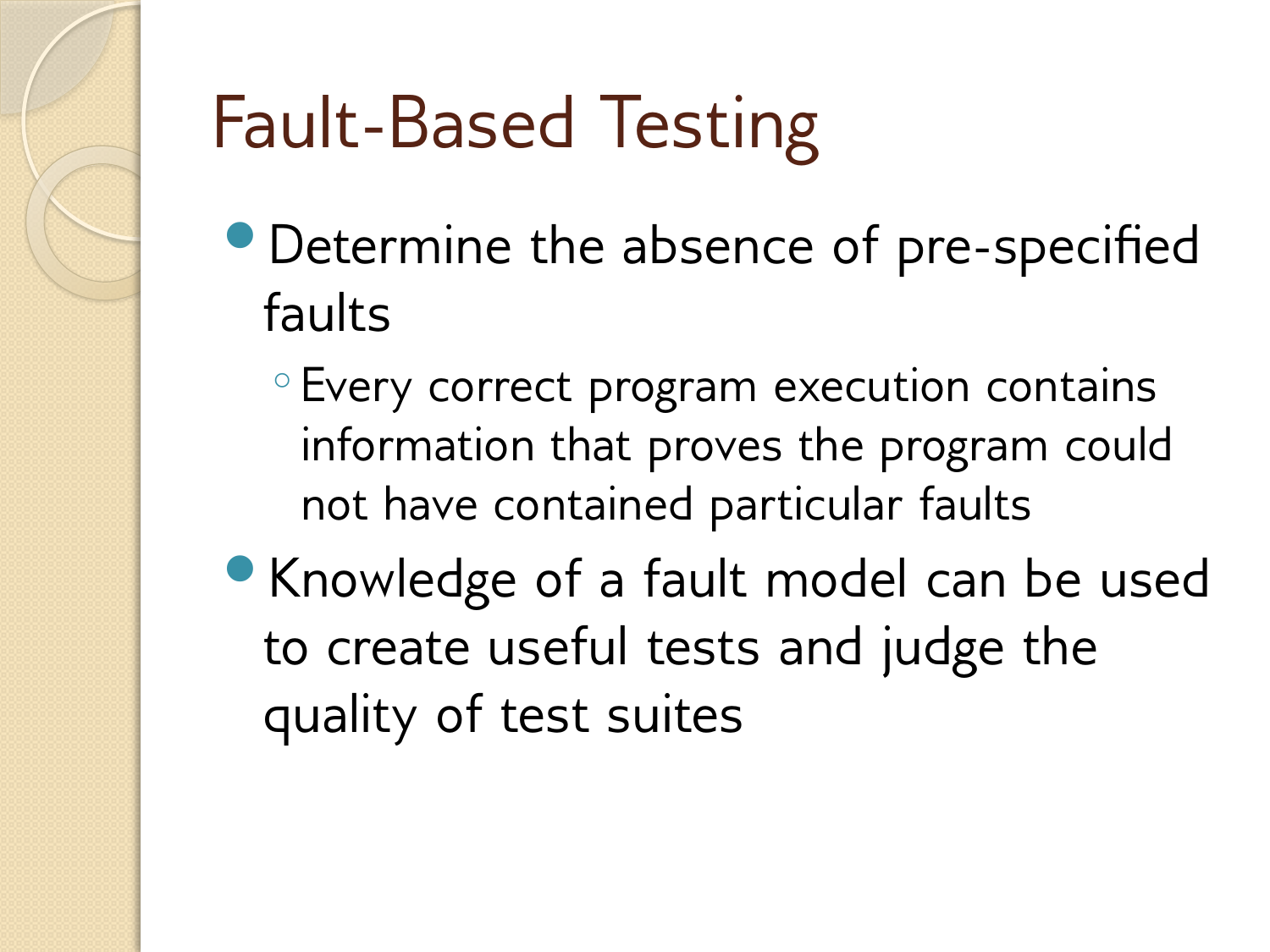

# Fault-Based Testing
Determine the absence of pre-specified faults
Every correct program execution contains information that proves the program could not have contained particular faults
Knowledge of a fault model can be used to create useful tests and judge the quality of test suites